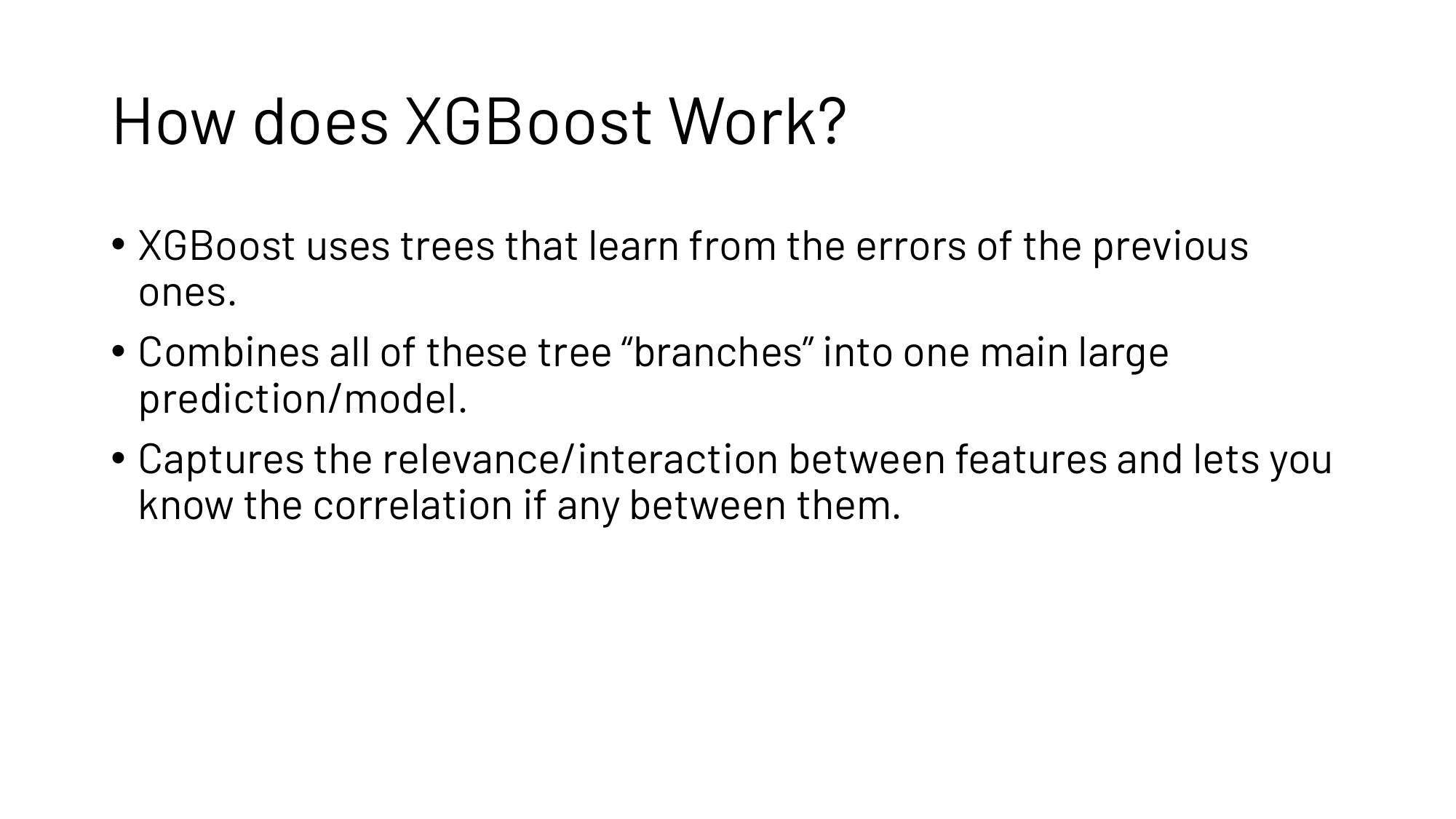

# How does XGBoost Work?
XGBoost uses trees that learn from the errors of the previous ones.
Combines all of these tree “branches” into one main large prediction/model.
Captures the relevance/interaction between features and lets you know the correlation if any between them.